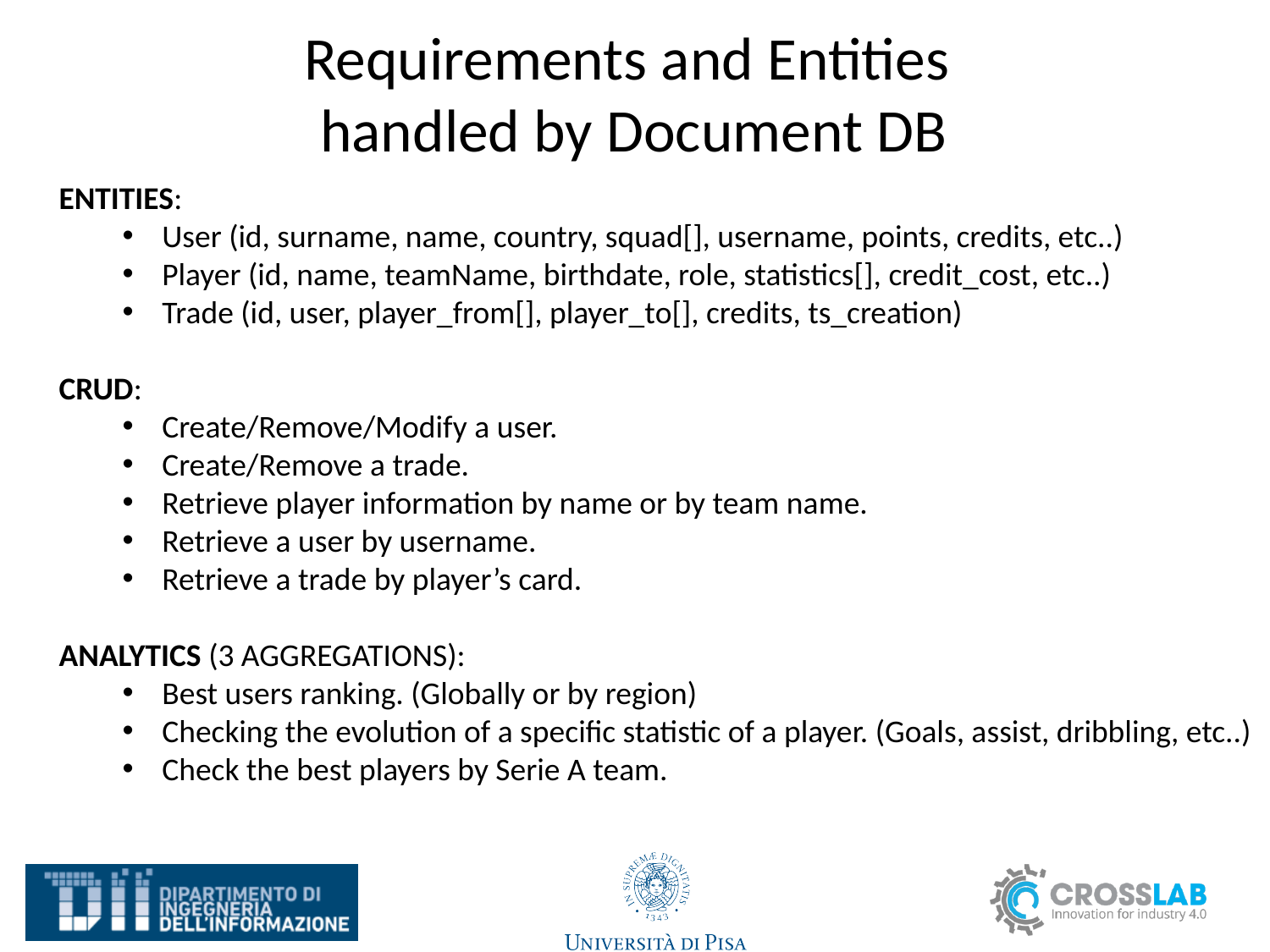

# Requirements and Entities handled by Document DB
ENTITIES:
User (id, surname, name, country, squad[], username, points, credits, etc..)
Player (id, name, teamName, birthdate, role, statistics[], credit_cost, etc..)
Trade (id, user, player_from[], player_to[], credits, ts_creation)

CRUD:
Create/Remove/Modify a user.
Create/Remove a trade.
Retrieve player information by name or by team name.
Retrieve a user by username.
Retrieve a trade by player’s card.

ANALYTICS (3 AGGREGATIONS):
Best users ranking. (Globally or by region)
Checking the evolution of a specific statistic of a player. (Goals, assist, dribbling, etc..)
Check the best players by Serie A team.